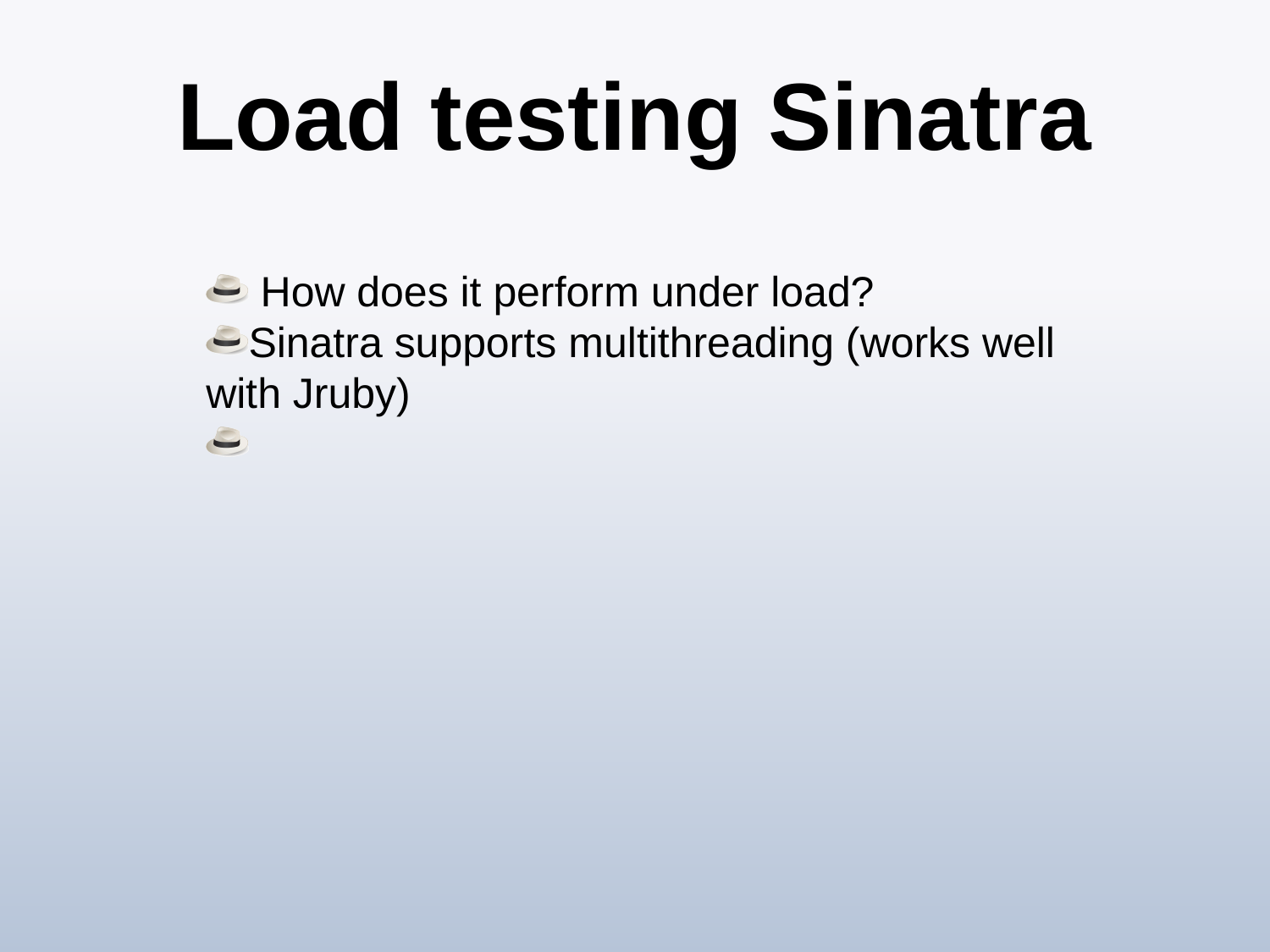

# Load testing Sinatra

 How does it perform under load?
Sinatra supports multithreading (works well with Jruby)